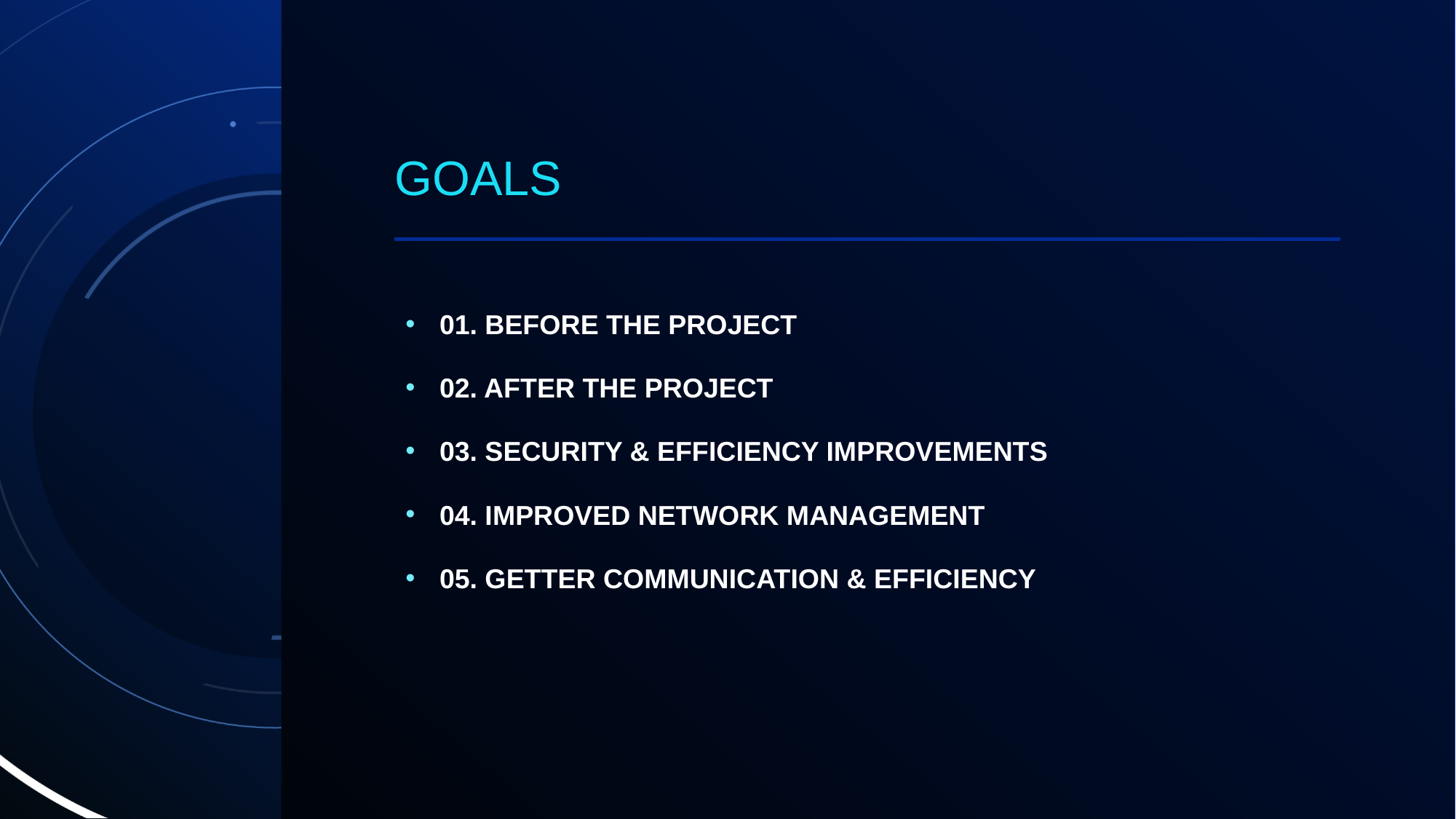

# GOALS
01. BEFORE THE PROJECT
02. AFTER THE PROJECT
03. SECURITY & EFFICIENCY IMPROVEMENTS
04. IMPROVED NETWORK MANAGEMENT
05. GETTER COMMUNICATION & EFFICIENCY